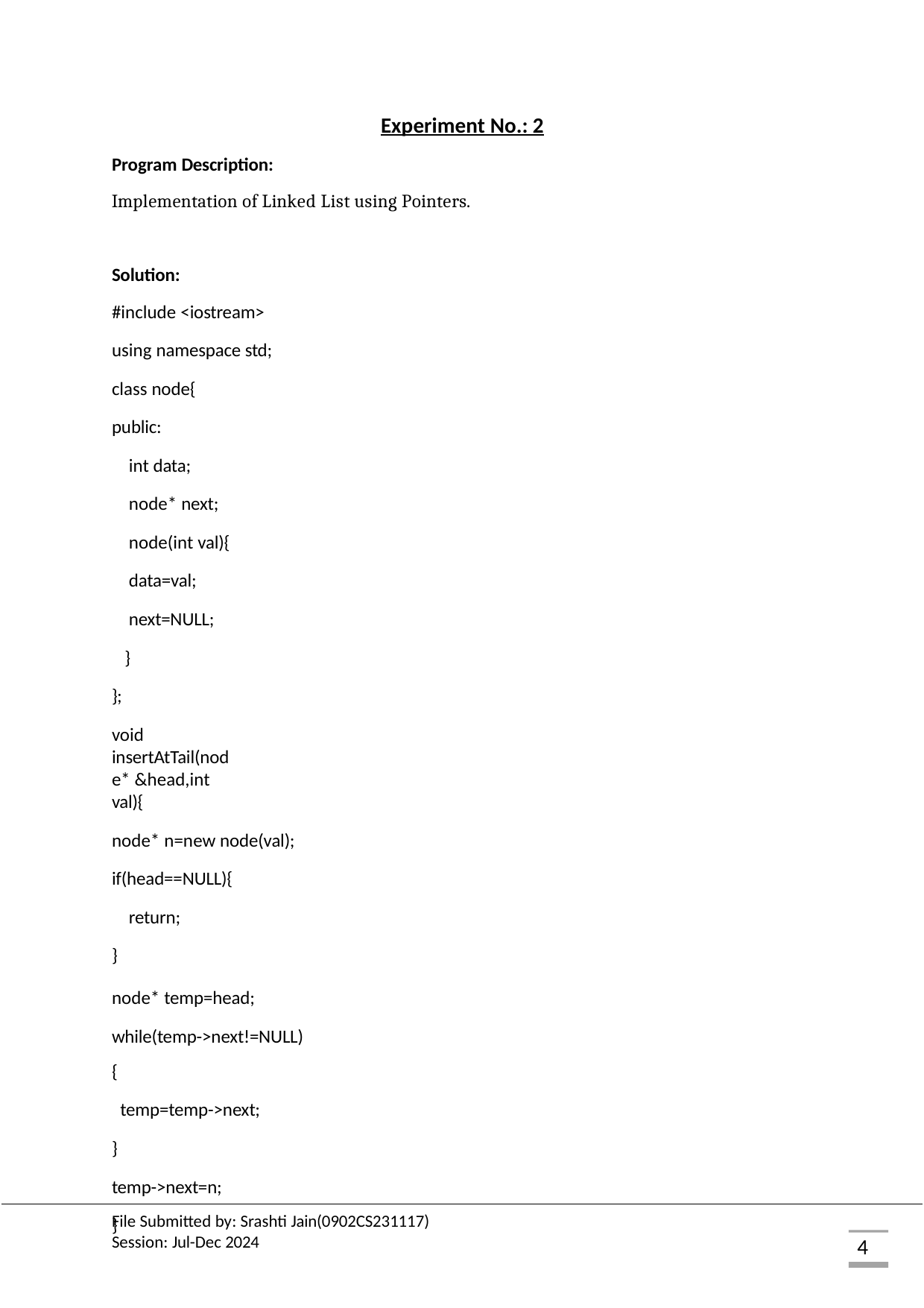

Experiment No.: 2
Program Description:
Implementation of Linked List using Pointers.

Solution:
#include <iostream>
using namespace std; class node{
public:
int data; node* next; node(int val){ data=val; next=NULL;
}
};
void insertAtTail(node* &head,int val){
node* n=new node(val); if(head==NULL){
return;
}
node* temp=head; while(temp->next!=NULL)
{
temp=temp->next;
}
temp->next=n;
}
File Submitted by: Srashti Jain(0902CS231117) Session: Jul-Dec 2024
4